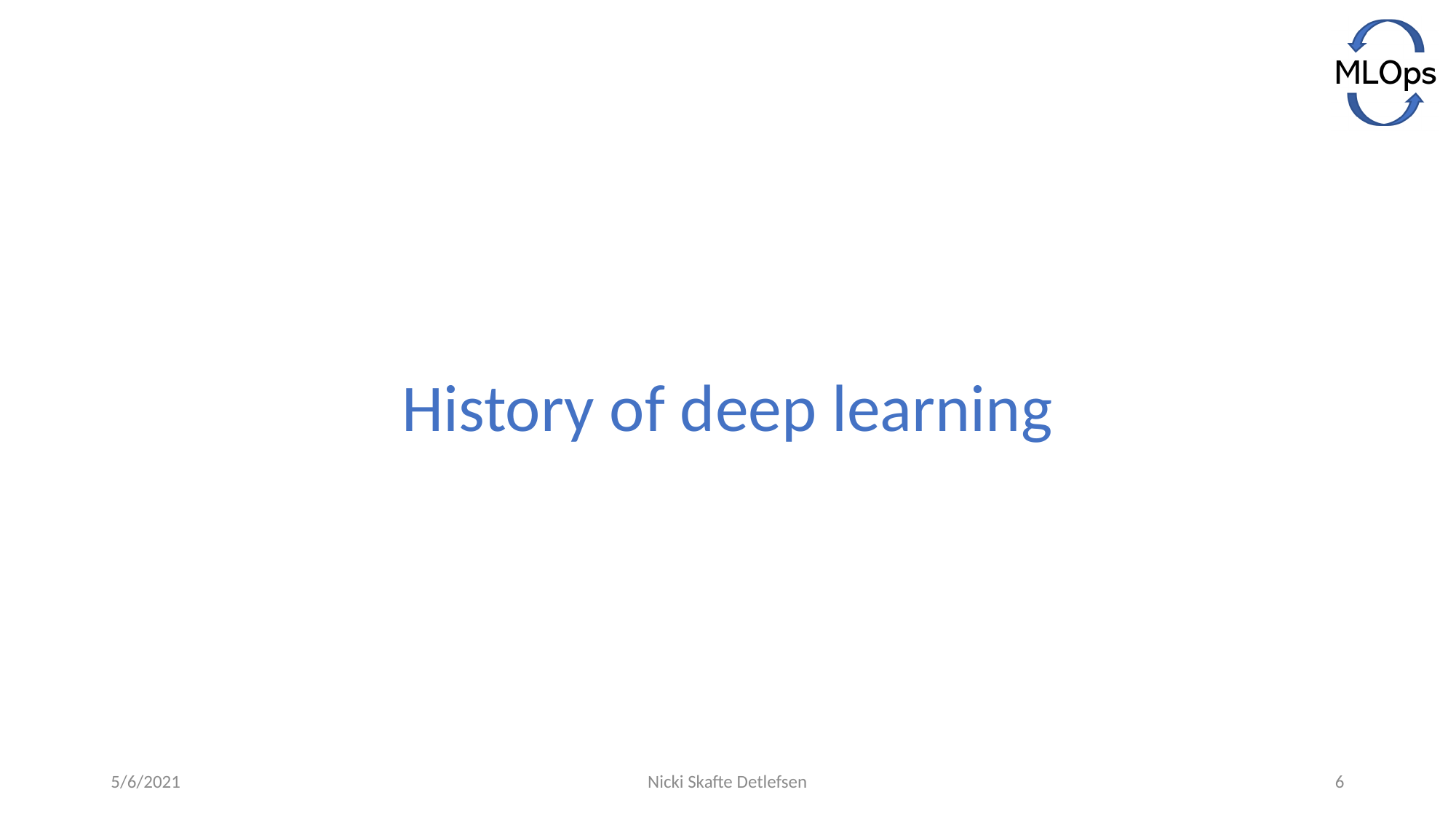

# History of deep learning
5/6/2021
Nicki Skafte Detlefsen
6